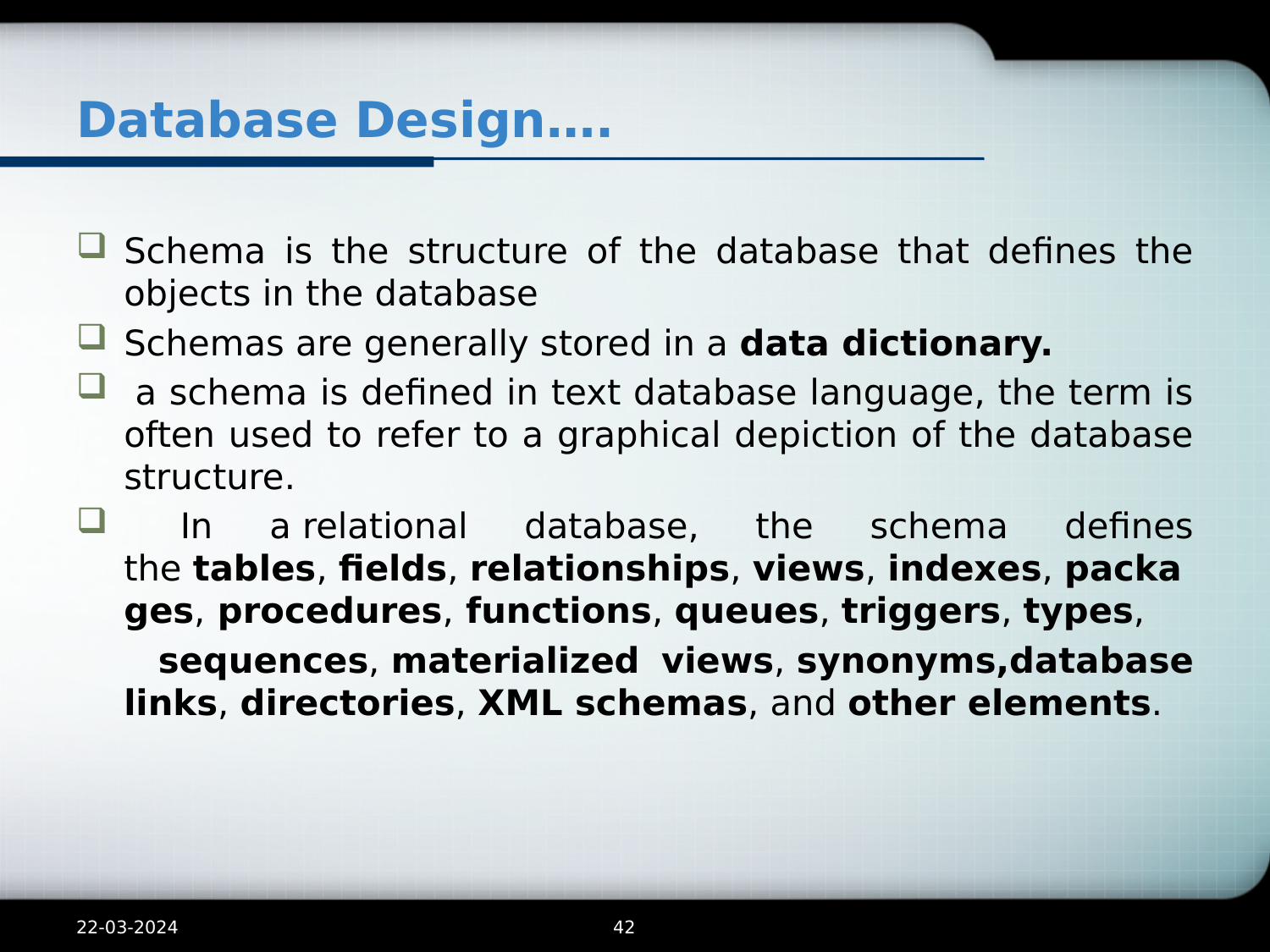

# Database Design….
Schema is the structure of the database that defines the objects in the database
Schemas are generally stored in a data dictionary.
 a schema is defined in text database language, the term is often used to refer to a graphical depiction of the database structure.
 In a relational database, the schema defines the tables, fields, relationships, views, indexes, packages, procedures, functions, queues, triggers, types,
    sequences, materialized views, synonyms,database links, directories, XML schemas, and other elements.
22-03-2024
42